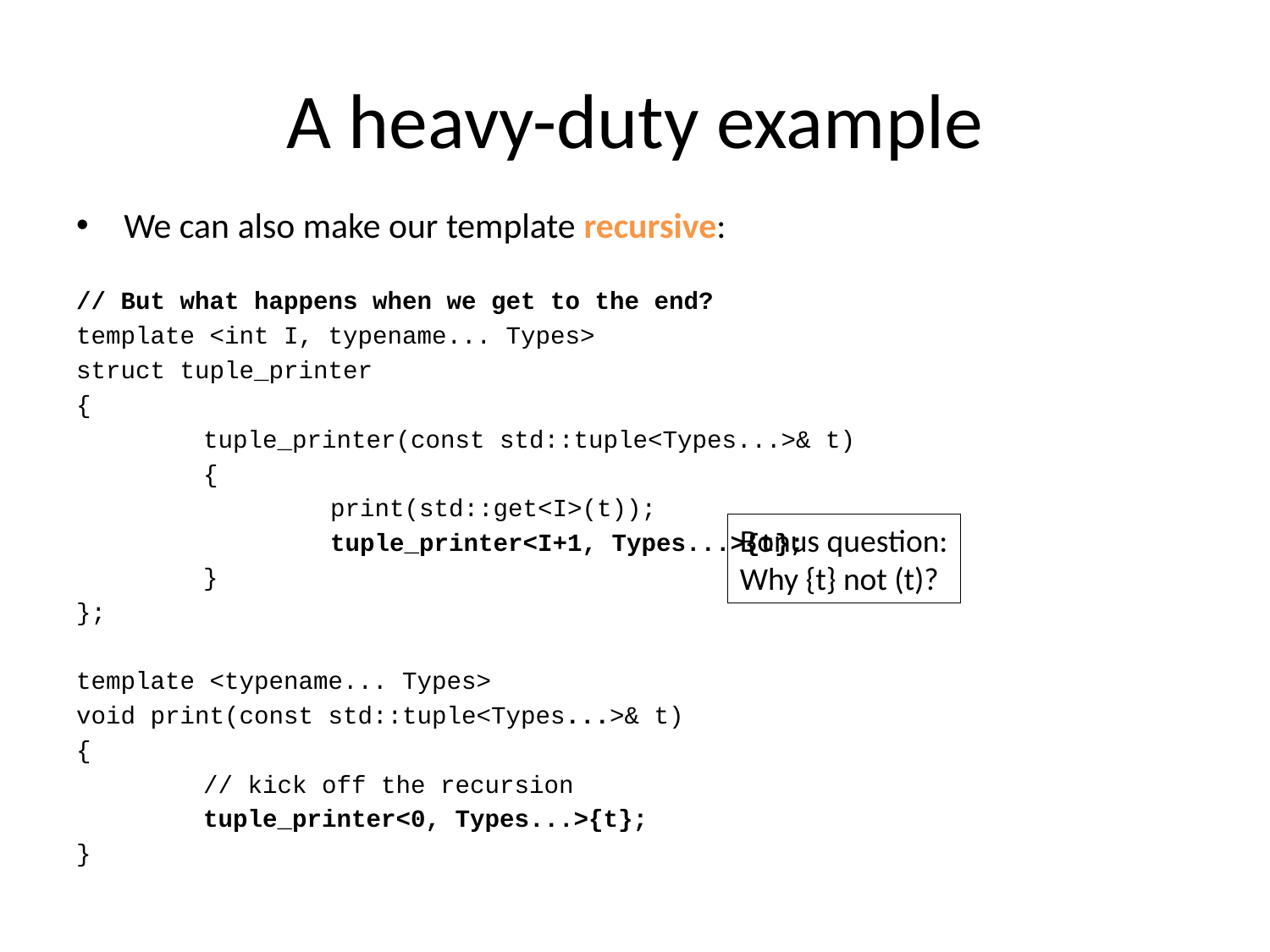

# A heavy-duty example
We can also make our template recursive:

// But what happens when we get to the end?
template <int I, typename... Types>
struct tuple_printer
{
	tuple_printer(const std::tuple<Types...>& t)
	{
		print(std::get<I>(t));
		tuple_printer<I+1, Types...>{t};
	}
};

template <typename... Types>
void print(const std::tuple<Types...>& t)
{
	// kick off the recursion
	tuple_printer<0, Types...>{t};
}
Bonus question:
Why {t} not (t)?